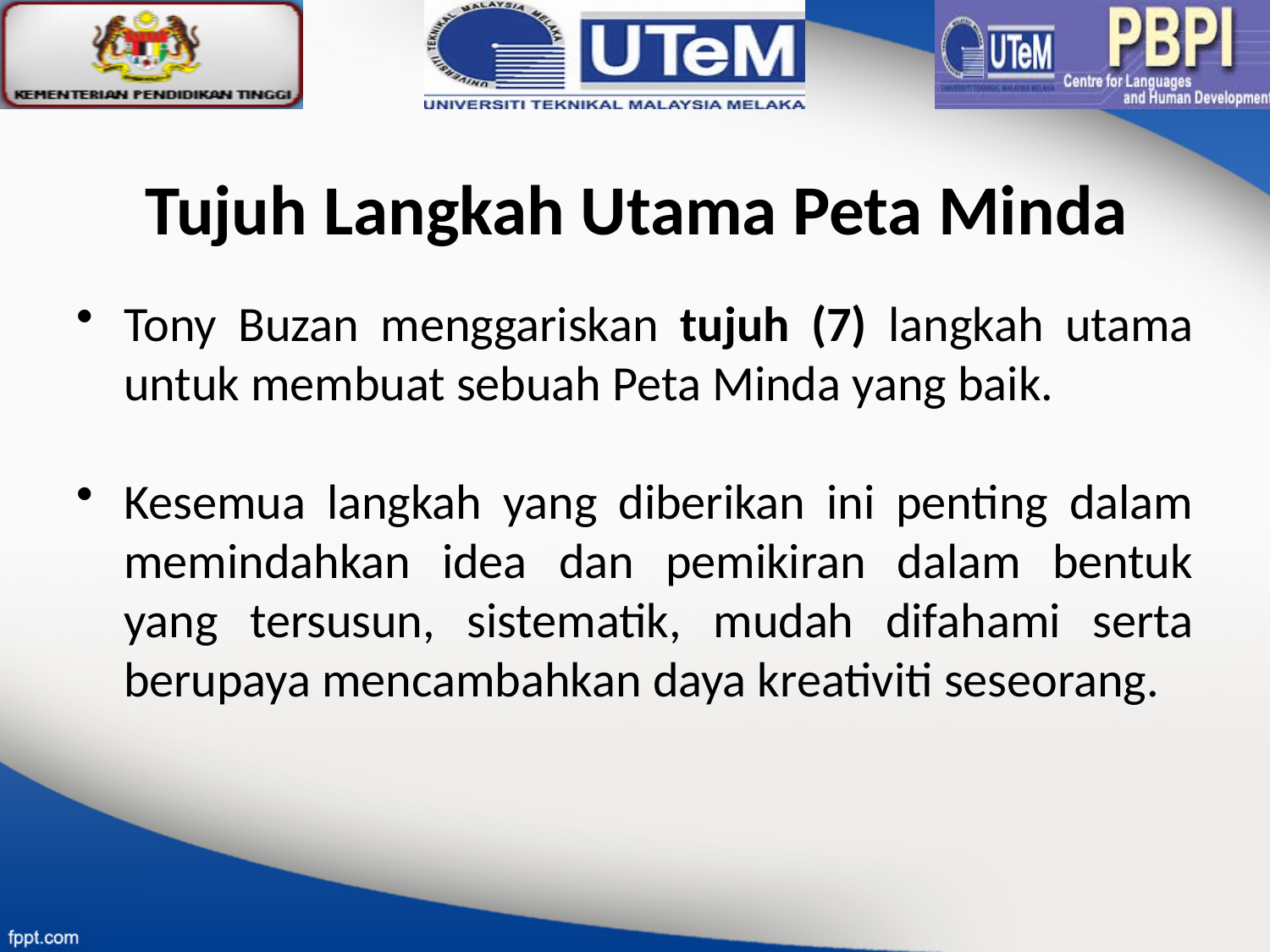

# Tujuh Langkah Utama Peta Minda
Tony Buzan menggariskan tujuh (7) langkah utama untuk membuat sebuah Peta Minda yang baik.

Kesemua langkah yang diberikan ini penting dalam memindahkan idea dan pemikiran dalam bentuk yang tersusun, sistematik, mudah difahami serta berupaya mencambahkan daya kreativiti seseorang.